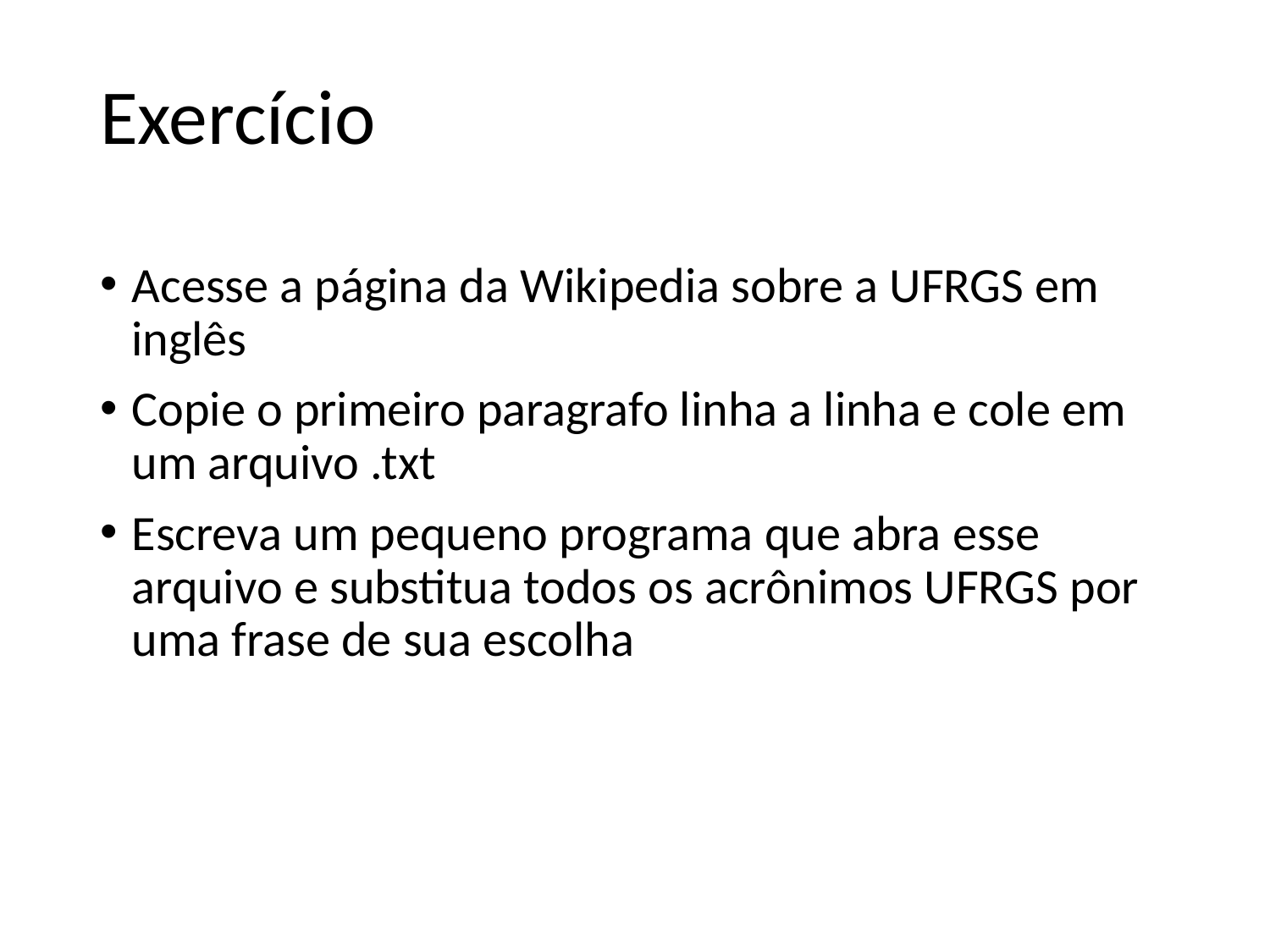

# Exercício
Acesse a página da Wikipedia sobre a UFRGS em inglês
Copie o primeiro paragrafo linha a linha e cole em um arquivo .txt
Escreva um pequeno programa que abra esse arquivo e substitua todos os acrônimos UFRGS por uma frase de sua escolha